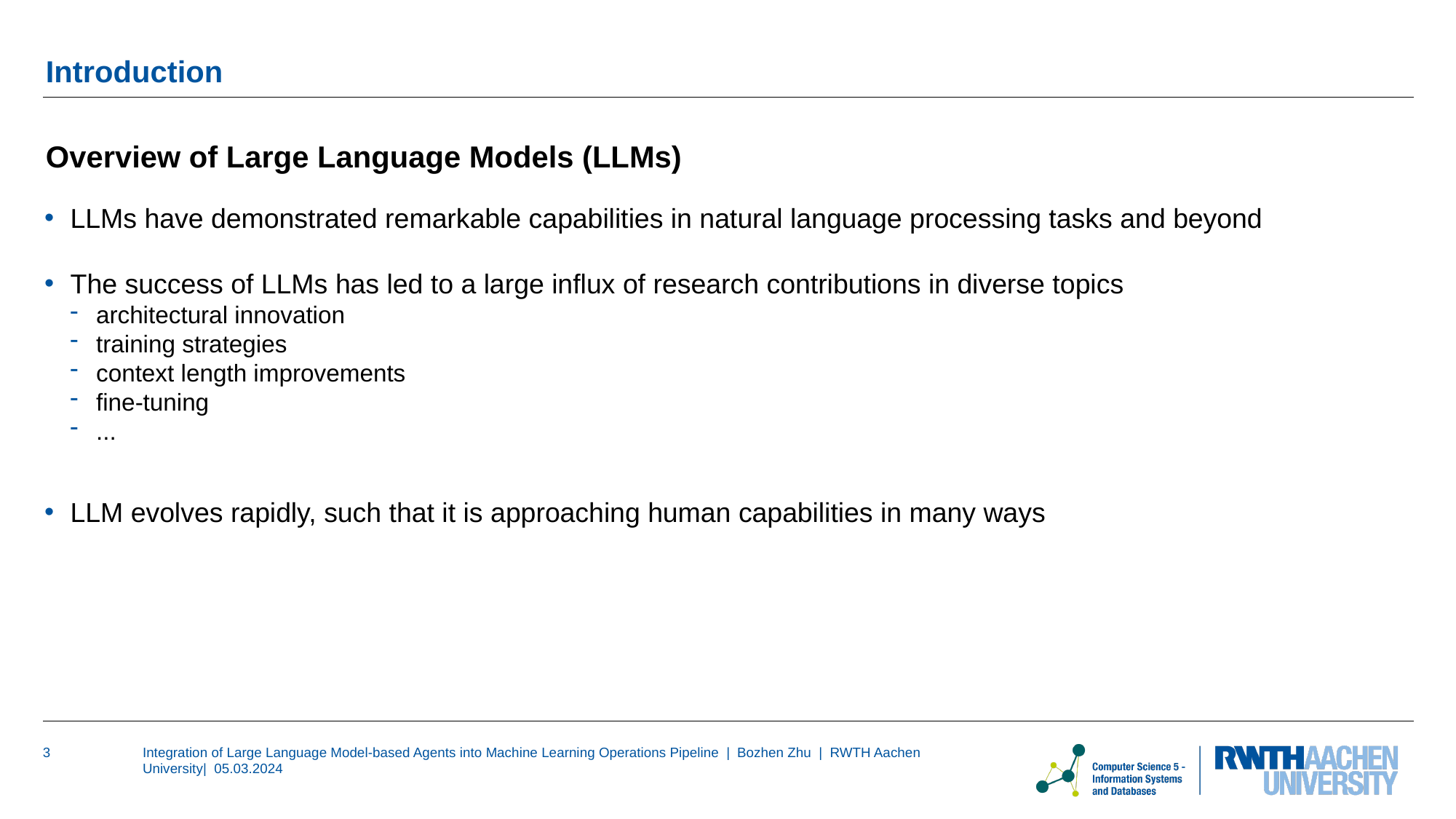

# Introduction
Overview of Large Language Models (LLMs)
LLMs have demonstrated remarkable capabilities in natural language processing tasks and beyond

The success of LLMs has led to a large influx of research contributions in diverse topics
architectural innovation
training strategies
context length improvements
fine-tuning
...

LLM evolves rapidly, such that it is approaching human capabilities in many ways